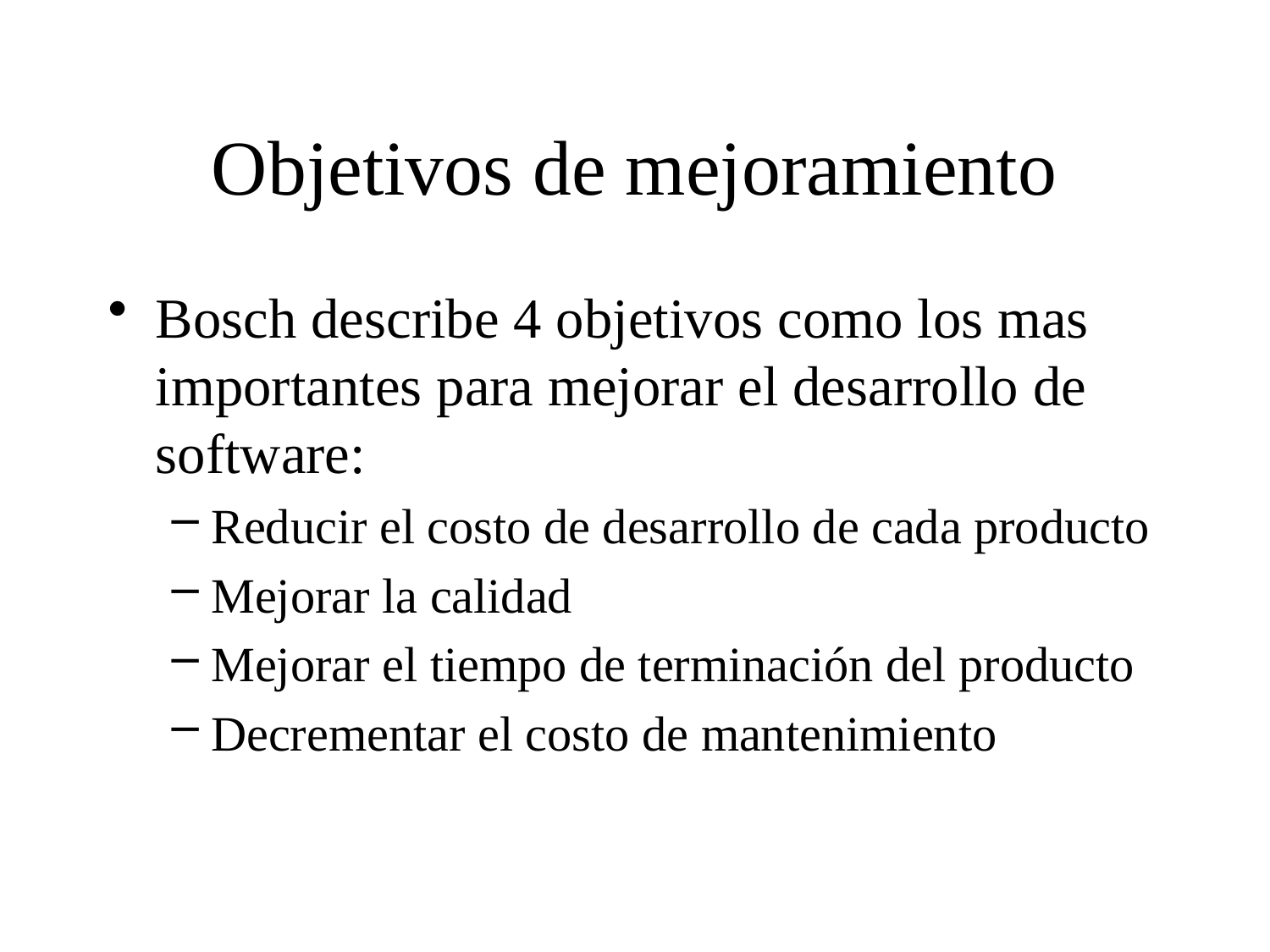

# Objetivos de mejoramiento
Bosch describe 4 objetivos como los mas importantes para mejorar el desarrollo de software:
Reducir el costo de desarrollo de cada producto
Mejorar la calidad
Mejorar el tiempo de terminación del producto
Decrementar el costo de mantenimiento